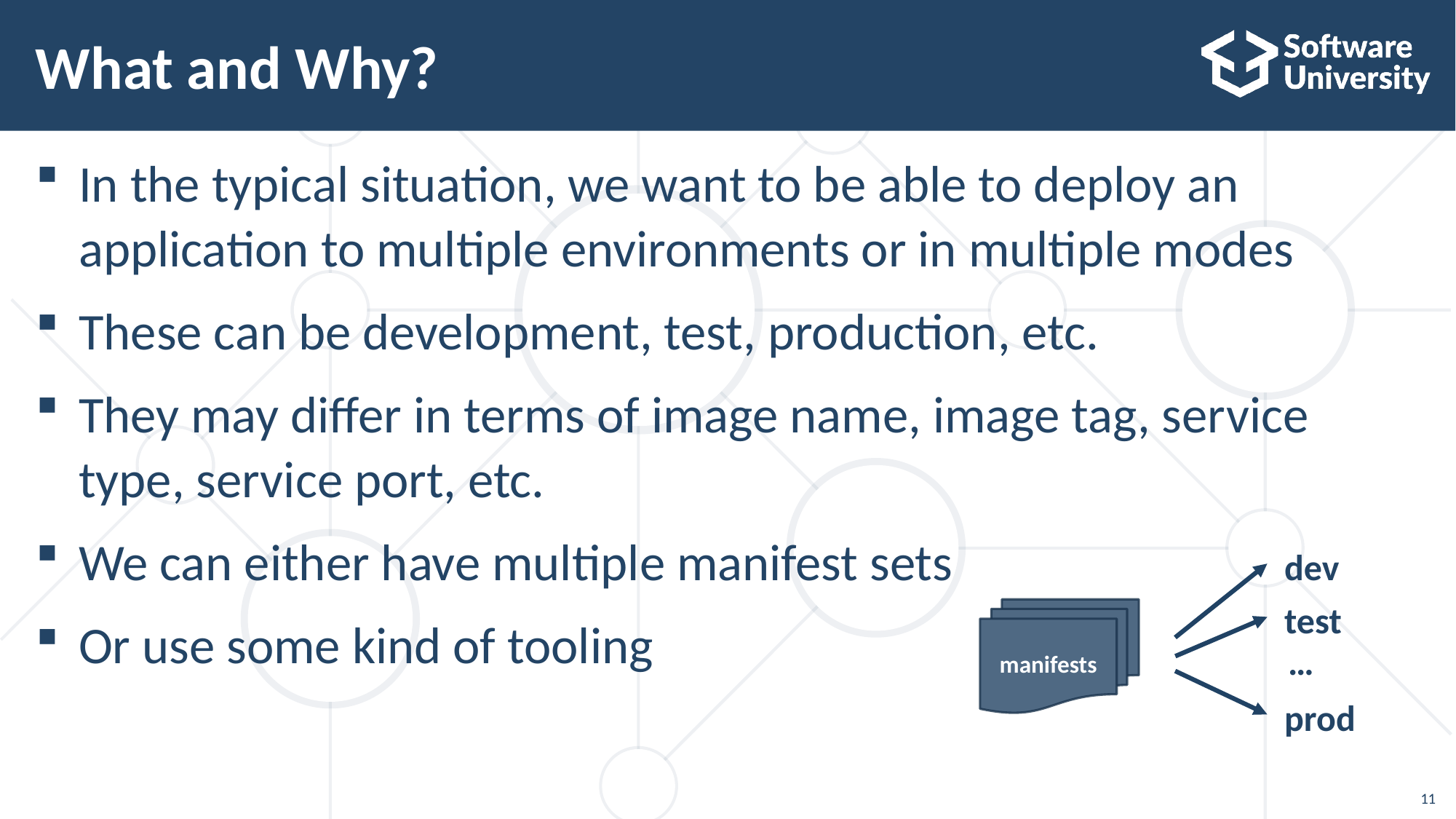

# What and Why?
In the typical situation, we want to be able to deploy an application to multiple environments or in multiple modes
These can be development, test, production, etc.
They may differ in terms of image name, image tag, service type, service port, etc.
We can either have multiple manifest sets
Or use some kind of tooling
dev
test
manifests
…
prod
11